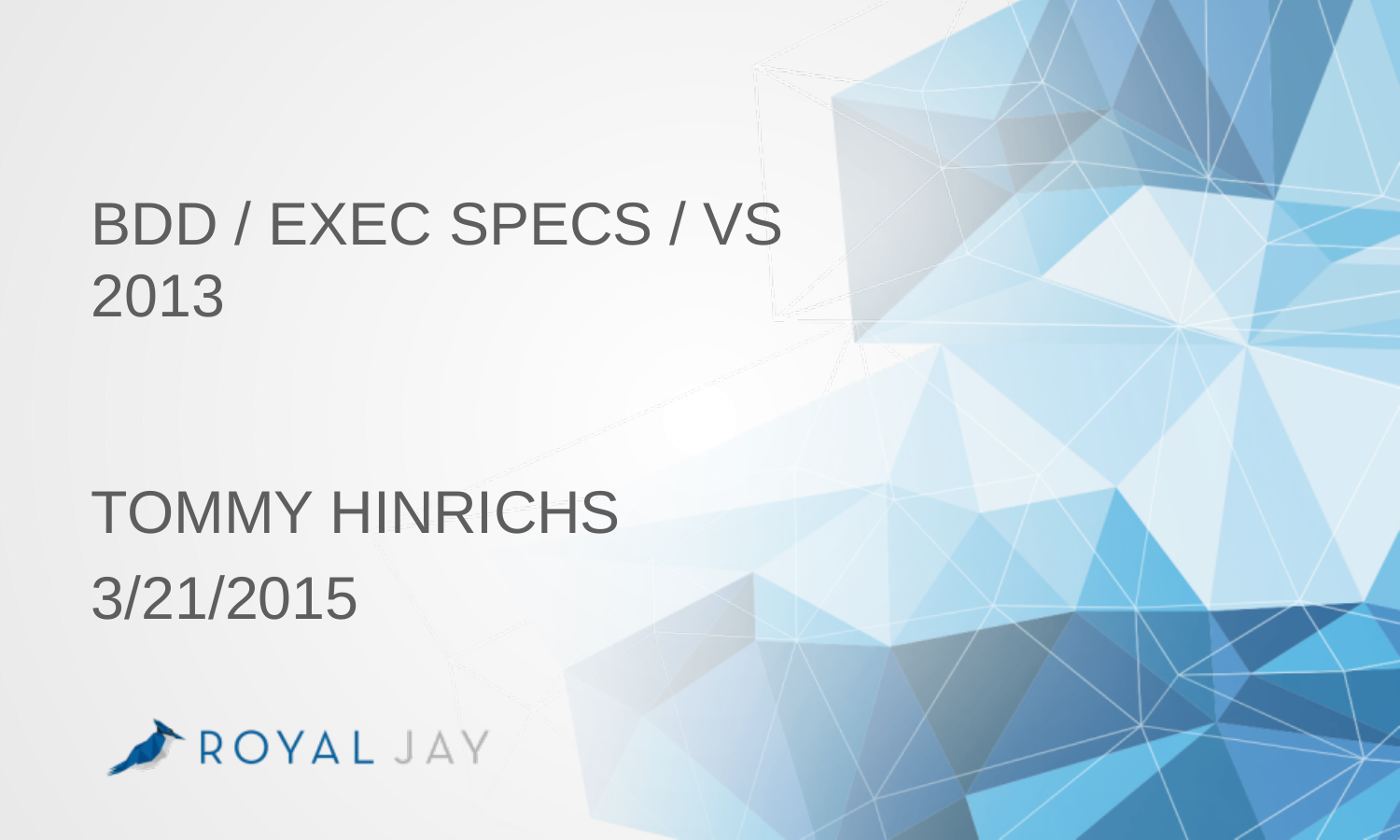

# BDD / Exec Specs / VS 2013
Tommy Hinrichs
3/21/2015